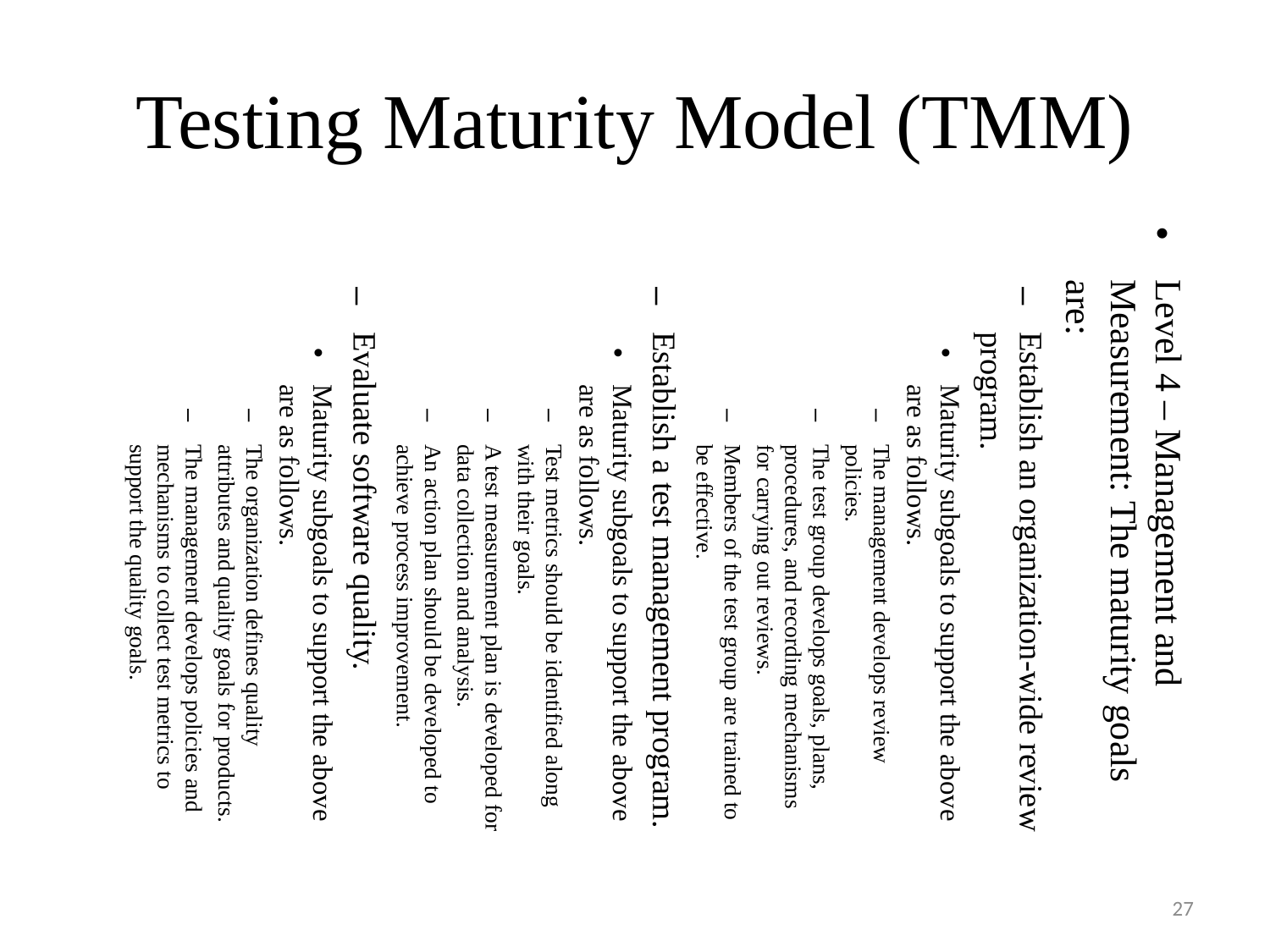

Testing Maturity Model (TMM)
Level 4 – Management and Measurement: The maturity goals are:
Establish an organization-wide review program.
Maturity subgoals to support the above are as follows.
The management develops review policies.
The test group develops goals, plans, procedures, and recording mechanisms for carrying out reviews.
Members of the test group are trained to be effective.
Establish a test management program.
Maturity subgoals to support the above are as follows.
Test metrics should be identified along with their goals.
A test measurement plan is developed for data collection and analysis.
An action plan should be developed to achieve process improvement.
Evaluate software quality.
Maturity subgoals to support the above are as follows.
The organization defines quality attributes and quality goals for products.
The management develops policies and mechanisms to collect test metrics to support the quality goals.

27